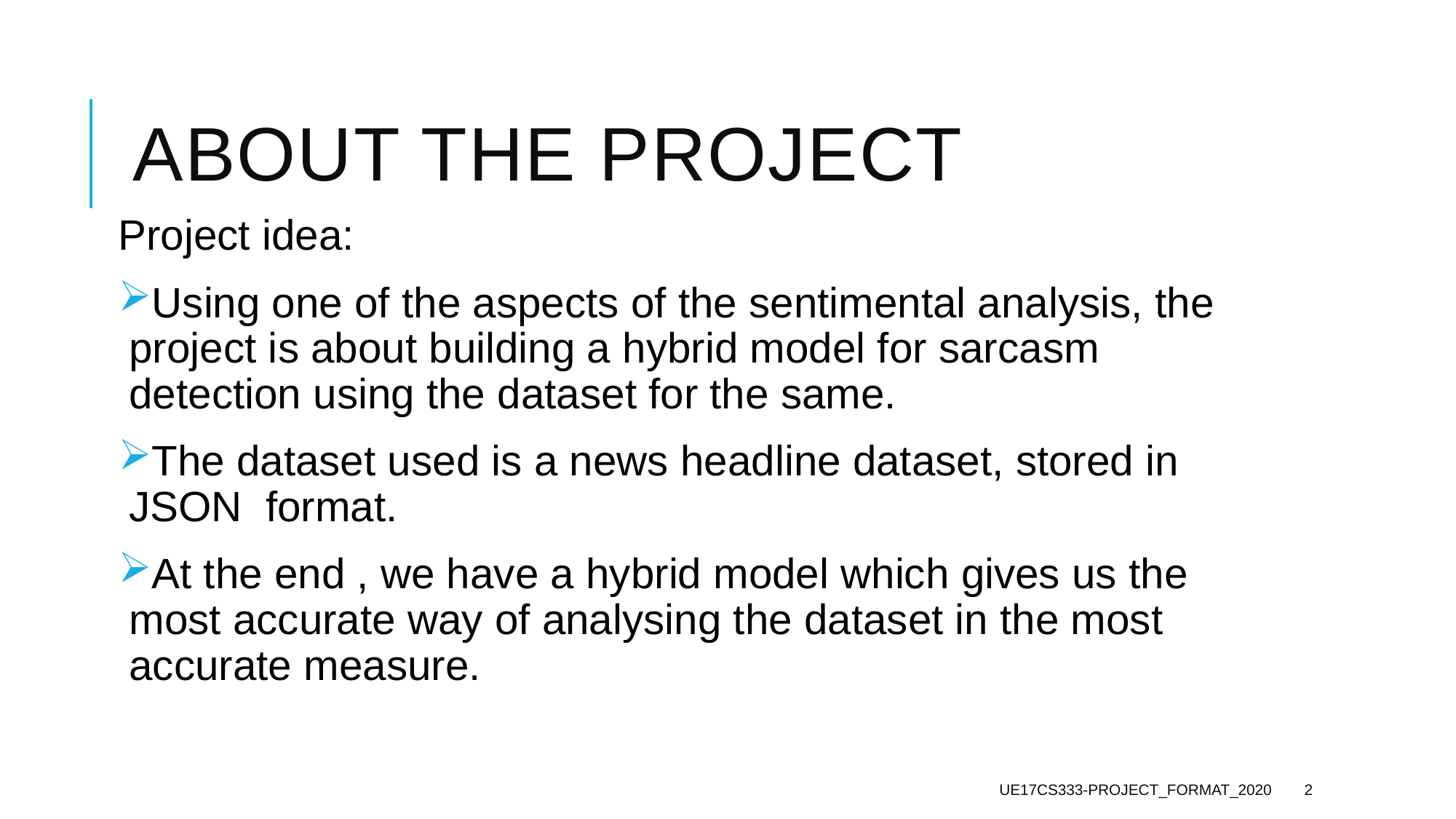

# About the project
Project idea:
Using one of the aspects of the sentimental analysis, the project is about building a hybrid model for sarcasm detection using the dataset for the same.
The dataset used is a news headline dataset, stored in JSON  format.
At the end , we have a hybrid model which gives us the most accurate way of analysing the dataset in the most accurate measure.

UE17CS333-Project_Format_2020
2